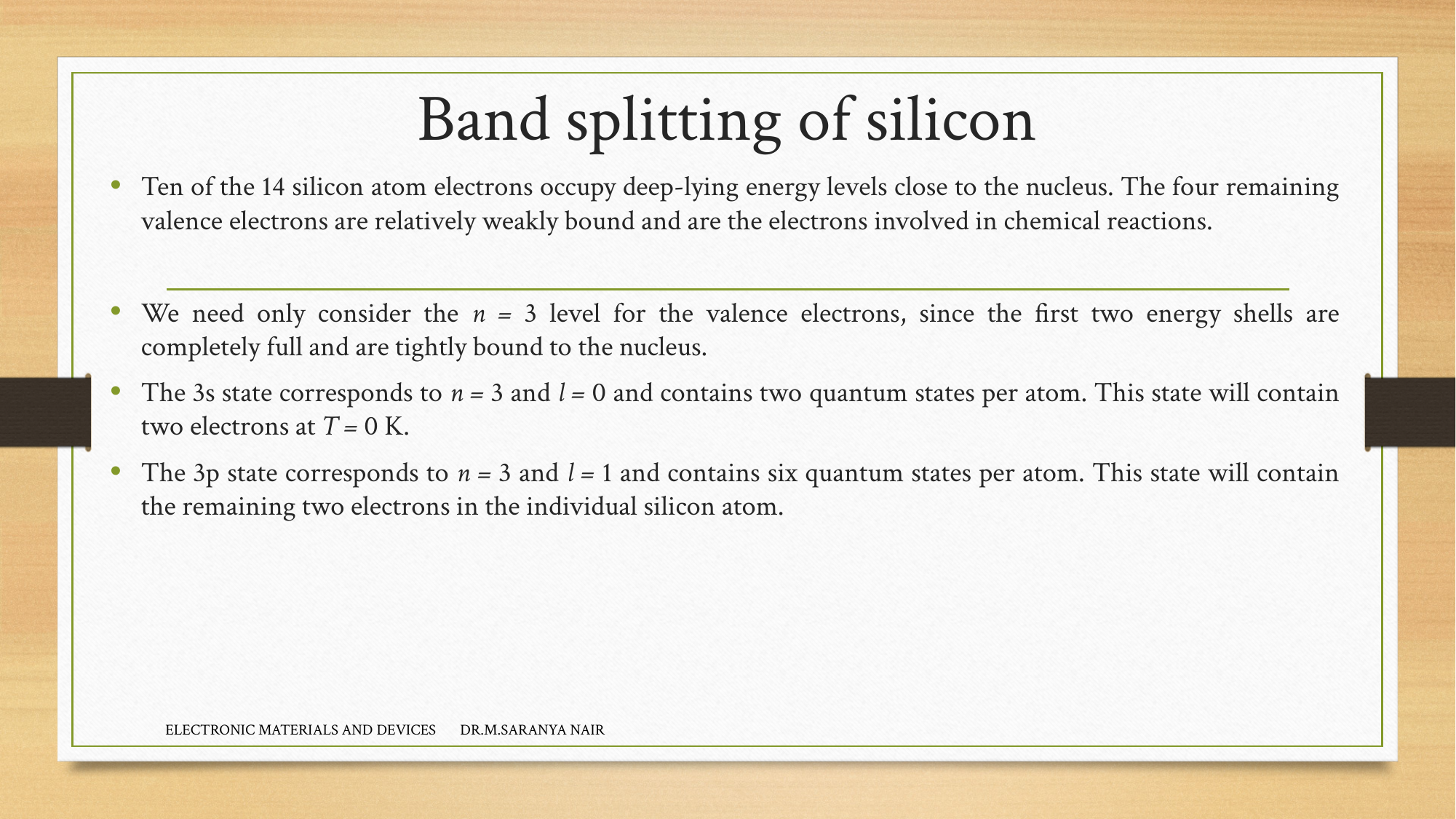

# Band splitting of silicon
Ten of the 14 silicon atom electrons occupy deep-lying energy levels close to the nucleus. The four remaining valence electrons are relatively weakly bound and are the electrons involved in chemical reactions.

We need only consider the n = 3 level for the valence electrons, since the first two energy shells are completely full and are tightly bound to the nucleus.
The 3s state corresponds to n = 3 and l = 0 and contains two quantum states per atom. This state will contain two electrons at T = 0 K.
The 3p state corresponds to n = 3 and l = 1 and contains six quantum states per atom. This state will contain the remaining two electrons in the individual silicon atom.
ELECTRONIC MATERIALS AND DEVICES       DR.M.SARANYA NAIR